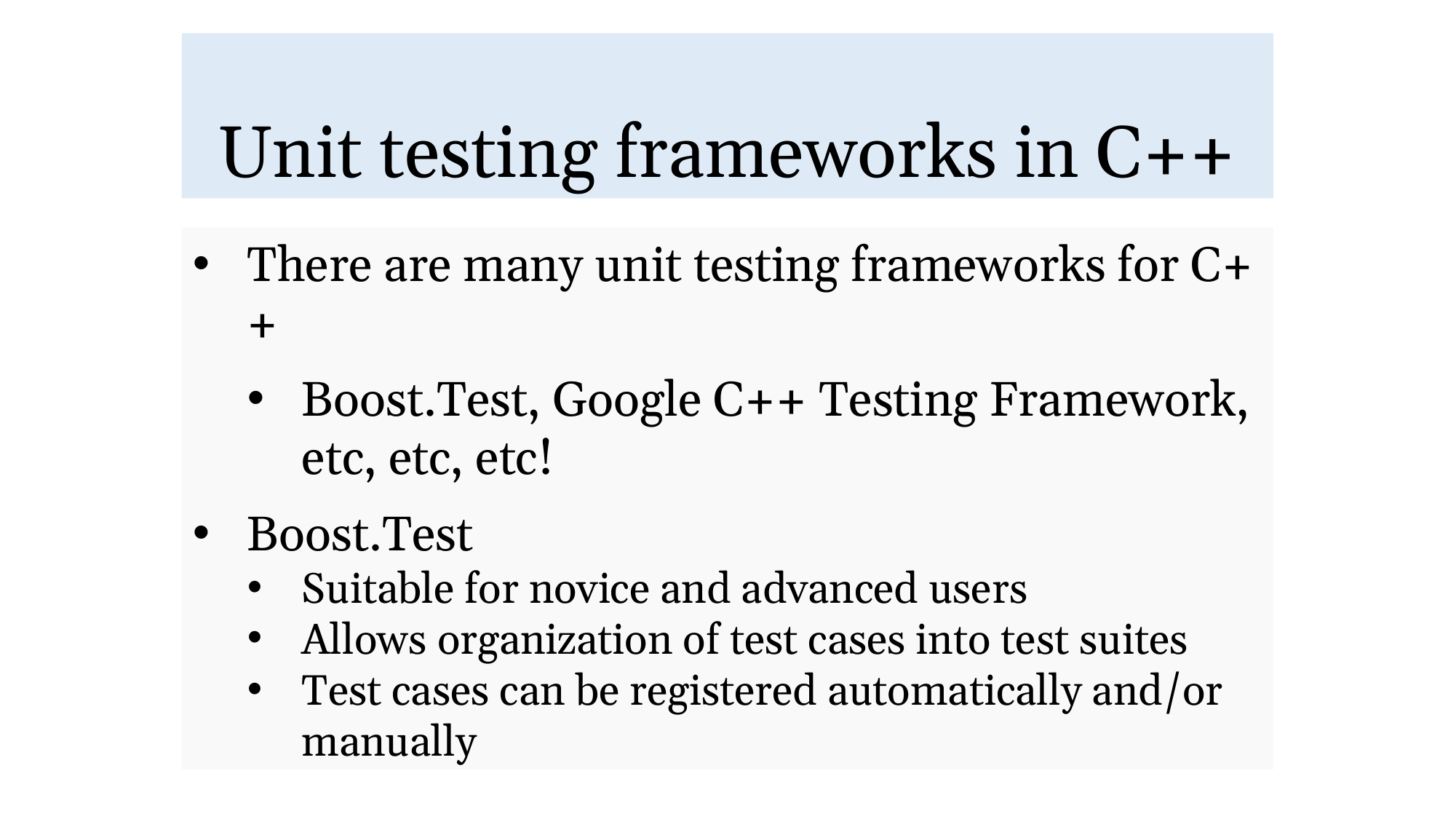

# Unit testing frameworks in C++
There are many unit testing frameworks for C++
Boost.Test, Google C++ Testing Framework, etc, etc, etc!
Boost.Test
Suitable for novice and advanced users
Allows organization of test cases into test suites
Test cases can be registered automatically and/or manually